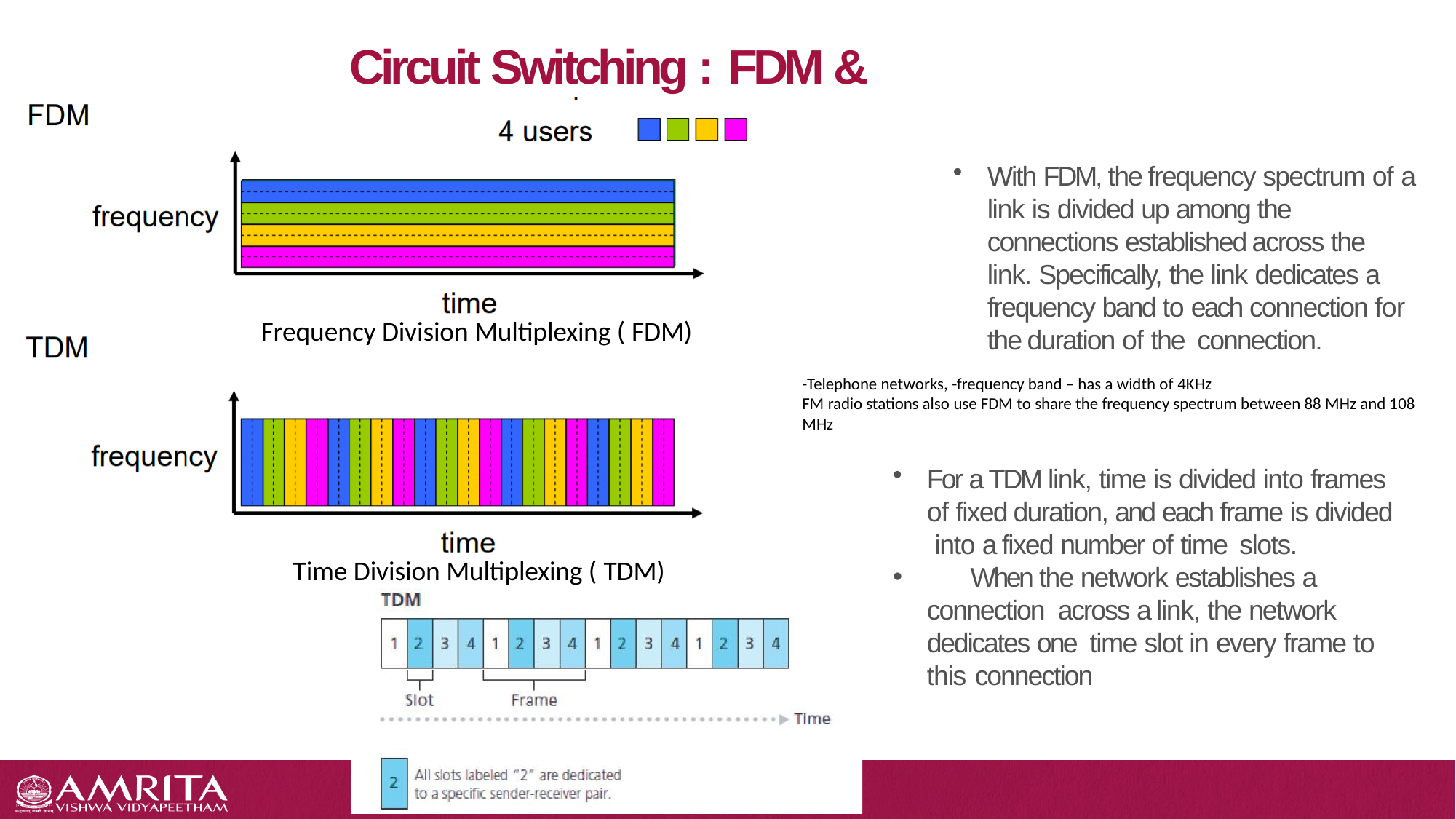

# Circuit Switching : FDM & TDM

With FDM, the frequency spectrum of a  link is divided up among the  connections established across the  link. Specifically, the link dedicates a  frequency band to each connection for  the duration of the connection.
-Telephone networks, -frequency band – has a width of 4KHz
FM radio stations also use FDM to share the frequency spectrum between 88 MHz and 108 MHz
Frequency Division Multiplexing ( FDM)
For a TDM link, time is divided into frames  of fixed duration, and each frame is divided  into a fixed number of time slots.
	When the network establishes a connection  across a link, the network dedicates one  time slot in every frame to this connection
Time Division Multiplexing ( TDM)